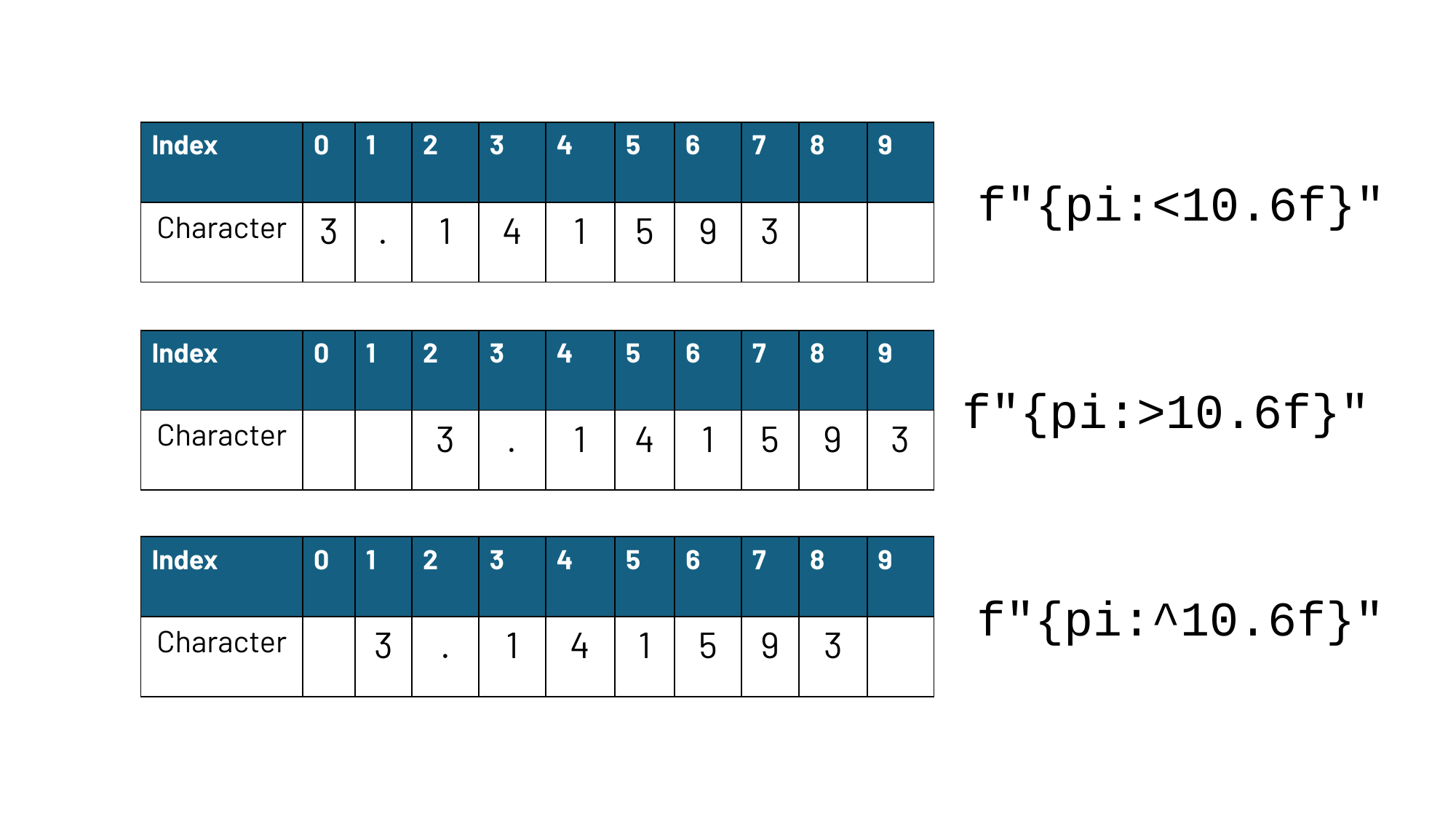

| Index | 0 | 1 | 2 | 3 | 4 | 5 | 6 | 7 | 8 | 9 |
| --- | --- | --- | --- | --- | --- | --- | --- | --- | --- | --- |
| Character | 3 | . | 1 | 4 | 1 | 5 | 9 | 3 |  |  |
f"{pi:<10.6f}"
| Index | 0 | 1 | 2 | 3 | 4 | 5 | 6 | 7 | 8 | 9 |
| --- | --- | --- | --- | --- | --- | --- | --- | --- | --- | --- |
| Character |  |  | 3 | . | 1 | 4 | 1 | 5 | 9 | 3 |
f"{pi:>10.6f}"
| Index | 0 | 1 | 2 | 3 | 4 | 5 | 6 | 7 | 8 | 9 |
| --- | --- | --- | --- | --- | --- | --- | --- | --- | --- | --- |
| Character |  | 3 | . | 1 | 4 | 1 | 5 | 9 | 3 |  |
f"{pi:^10.6f}"